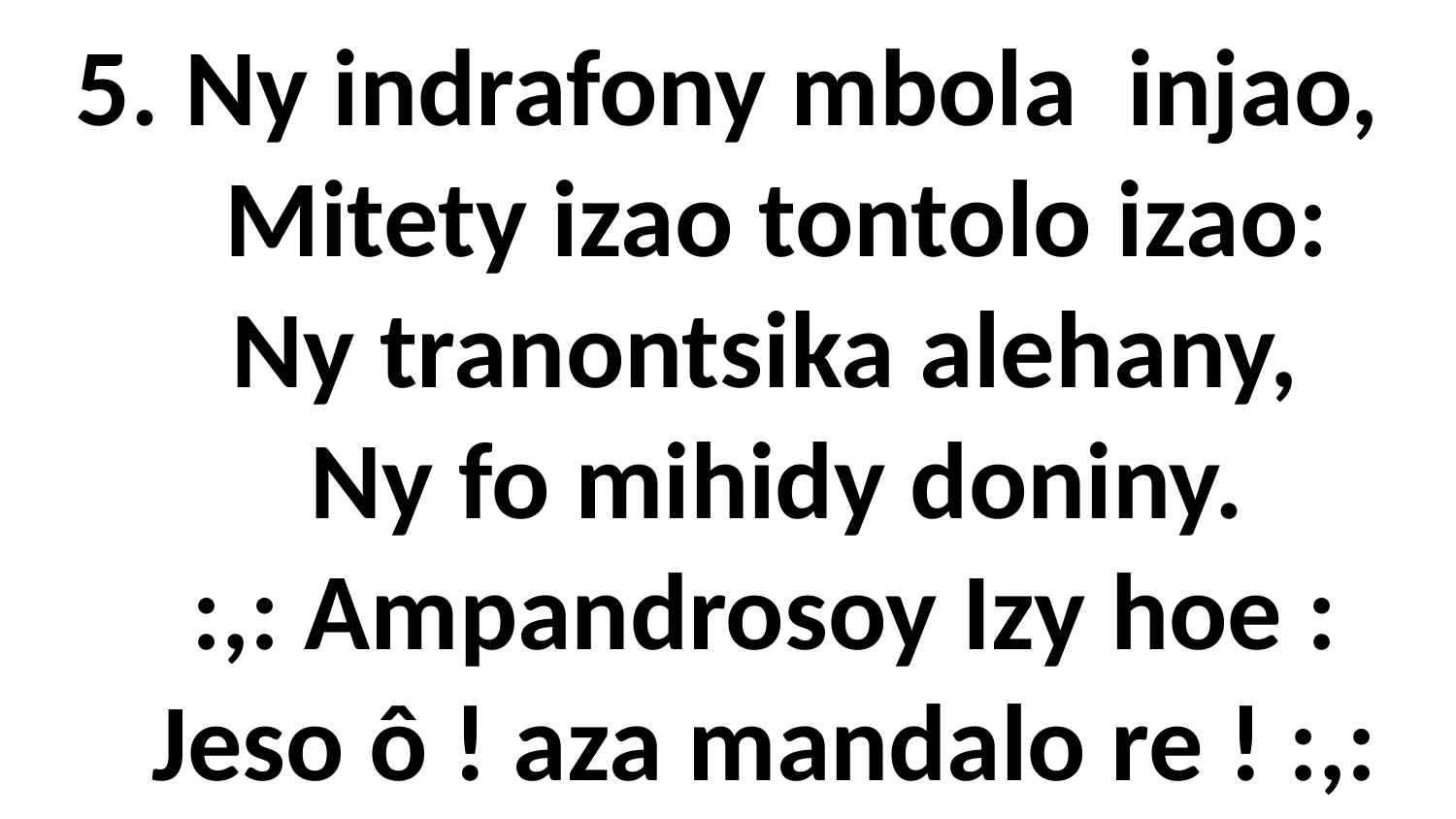

# 5. Ny indrafony mbola  injao, Mitety izao tontolo izao: Ny tranontsika alehany, Ny fo mihidy doniny. :,: Ampandrosoy Izy hoe : Jeso ô ! aza mandalo re ! :,: